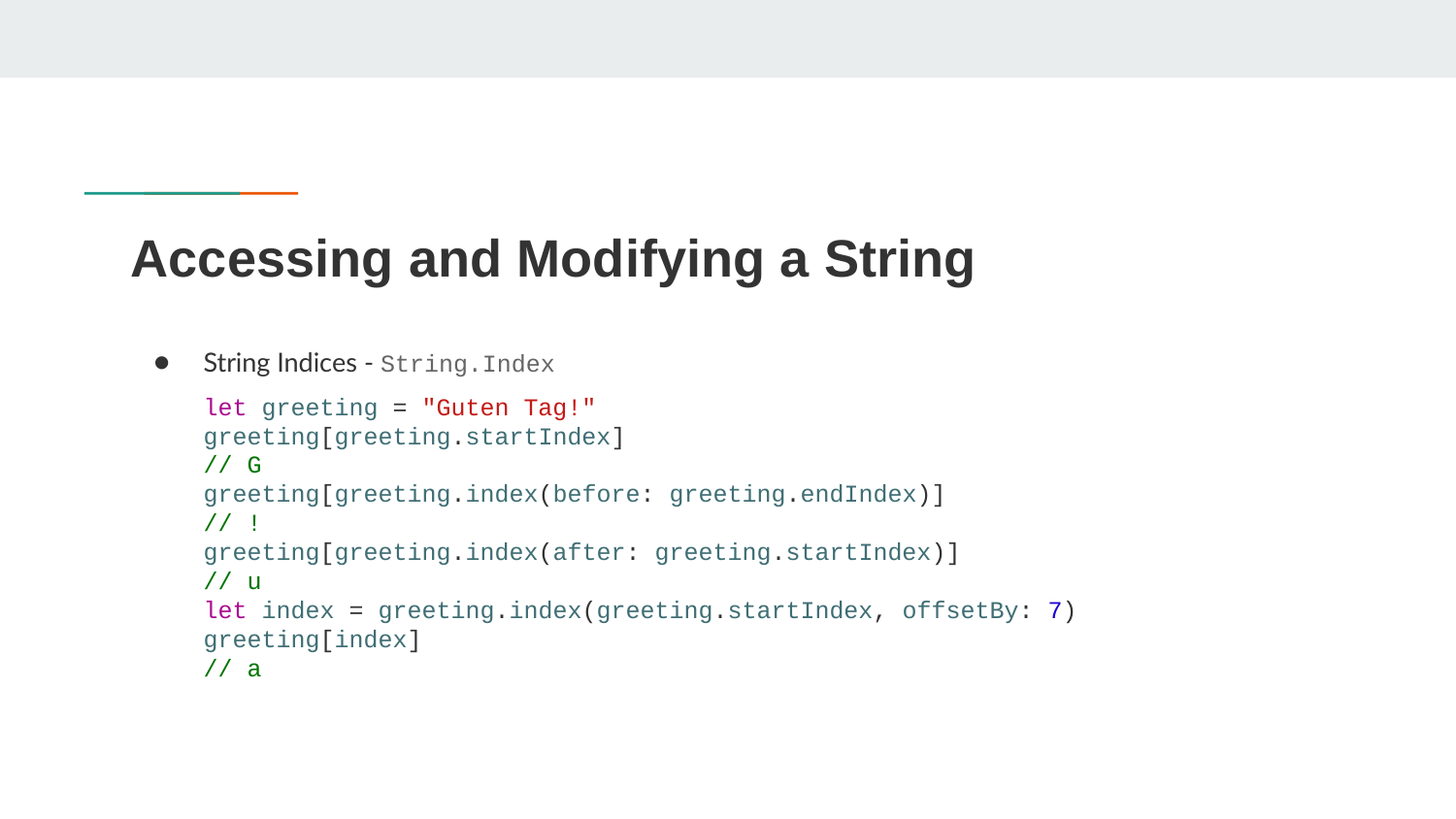

# Accessing and Modifying a String

String Indices - String.Index
let greeting = "Guten Tag!"
greeting[greeting.startIndex]
// G
greeting[greeting.index(before: greeting.endIndex)]
// !
greeting[greeting.index(after: greeting.startIndex)]
// u
let index = greeting.index(greeting.startIndex, offsetBy: 7)
greeting[index]
// a